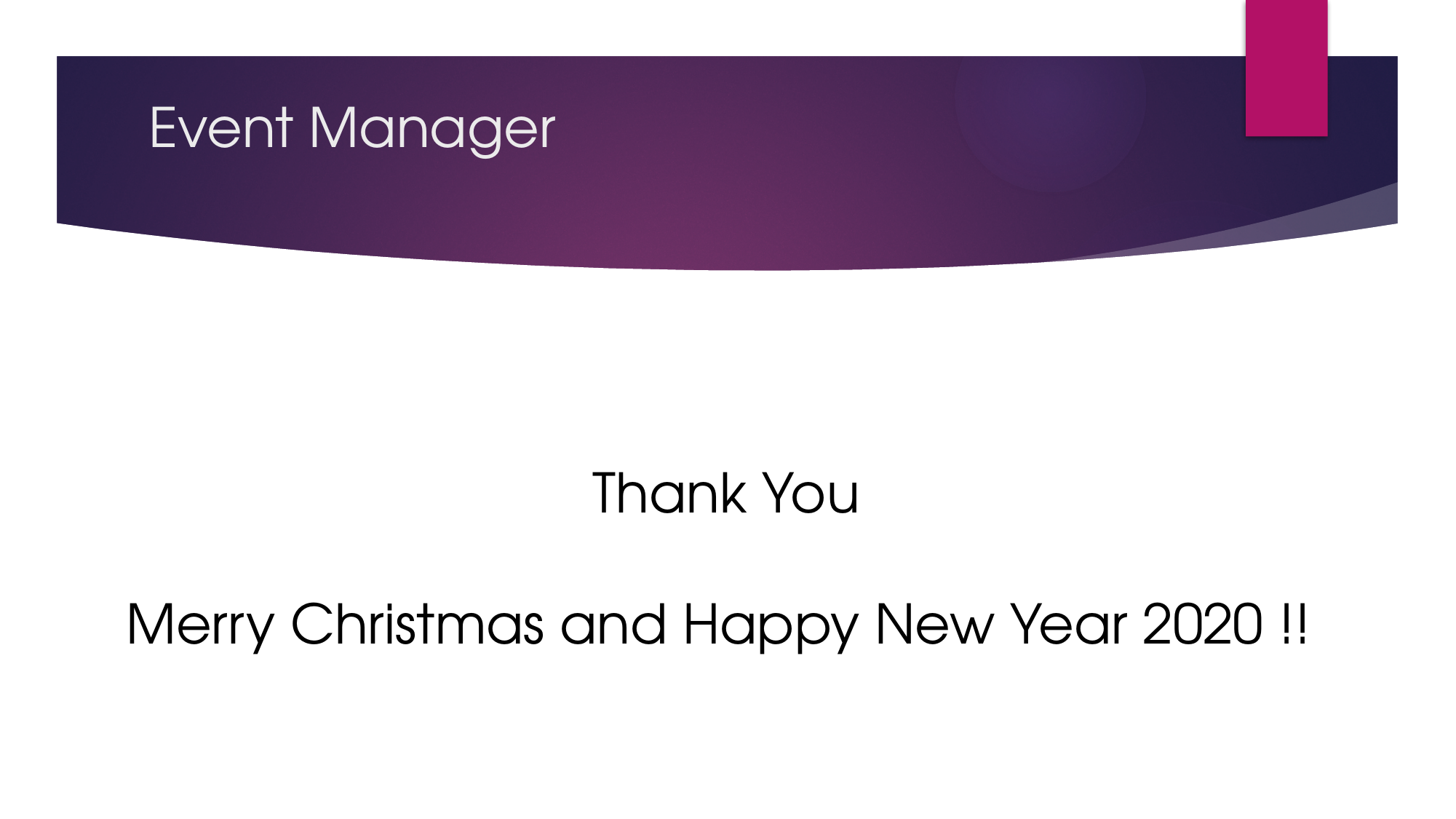

# Event Manager

Thank You

Merry Christmas and Happy New Year 2020 !!